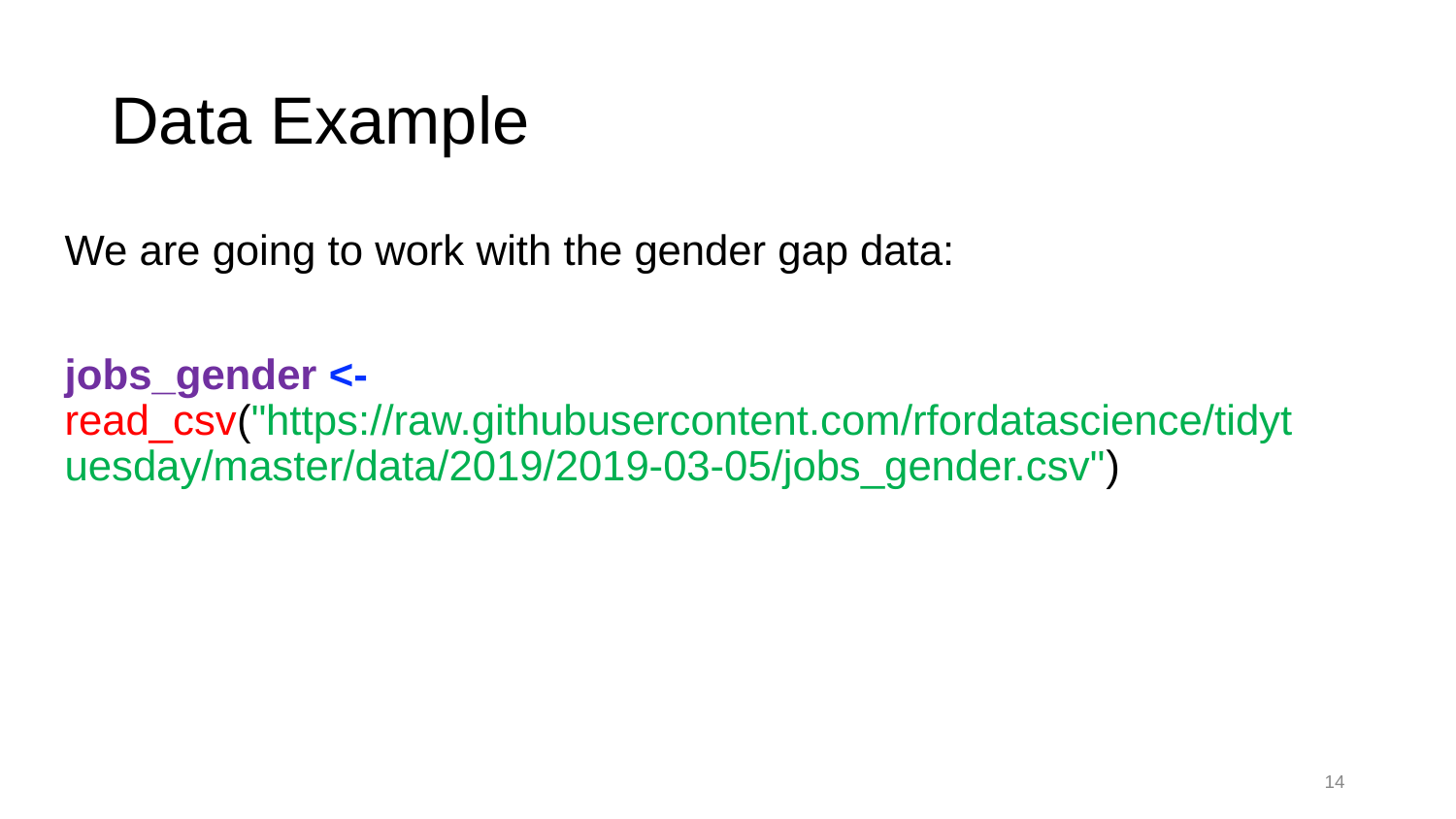

# Data Example
We are going to work with the gender gap data:

jobs_gender <- read_csv("https://raw.githubusercontent.com/rfordatascience/tidytuesday/master/data/2019/2019-03-05/jobs_gender.csv")

14